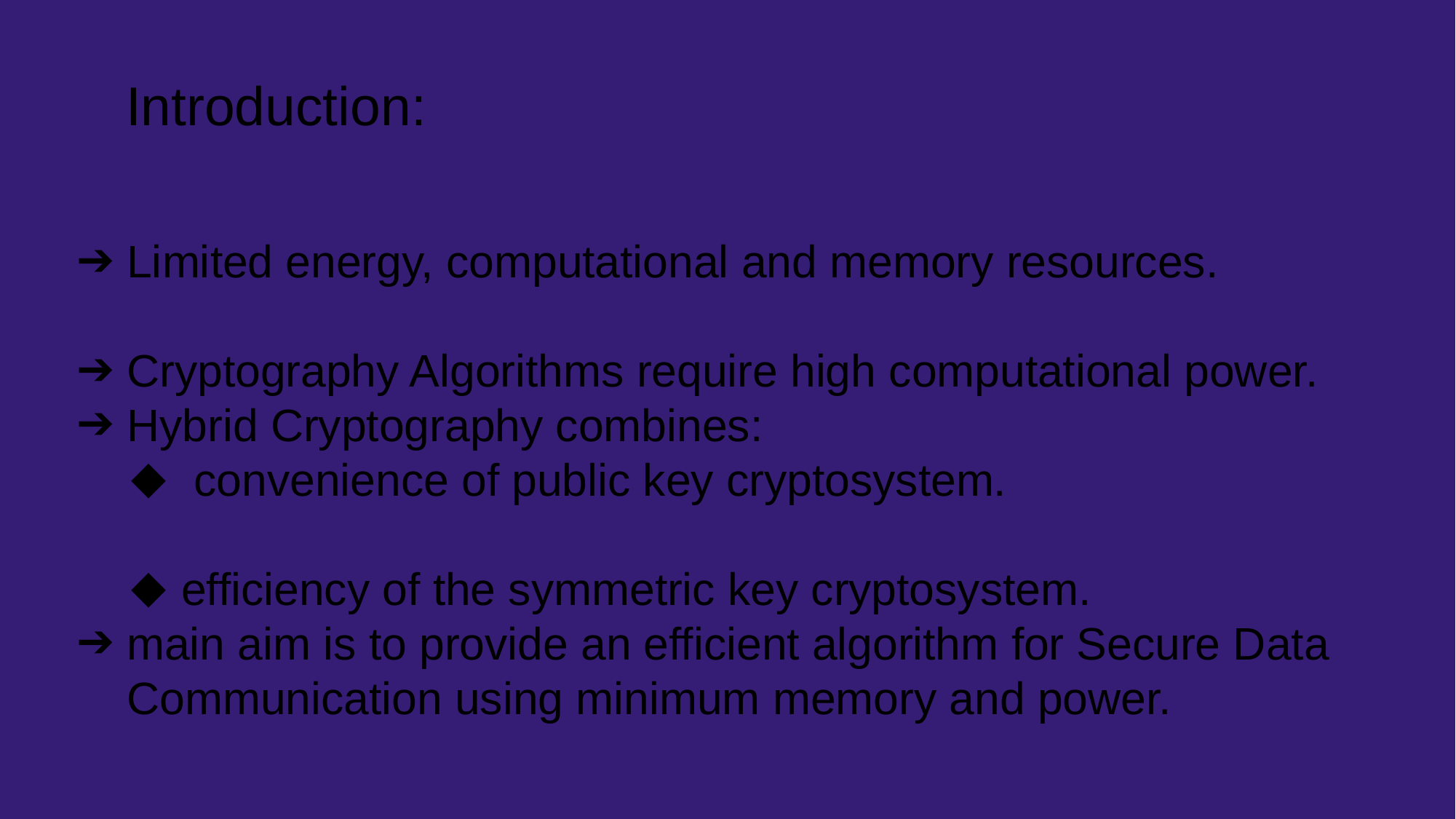

Introduction:
Limited energy, computational and memory resources.
Cryptography Algorithms require high computational power.
Hybrid Cryptography combines:
 convenience of public key cryptosystem.
efficiency of the symmetric key cryptosystem.
main aim is to provide an efficient algorithm for Secure Data Communication using minimum memory and power.